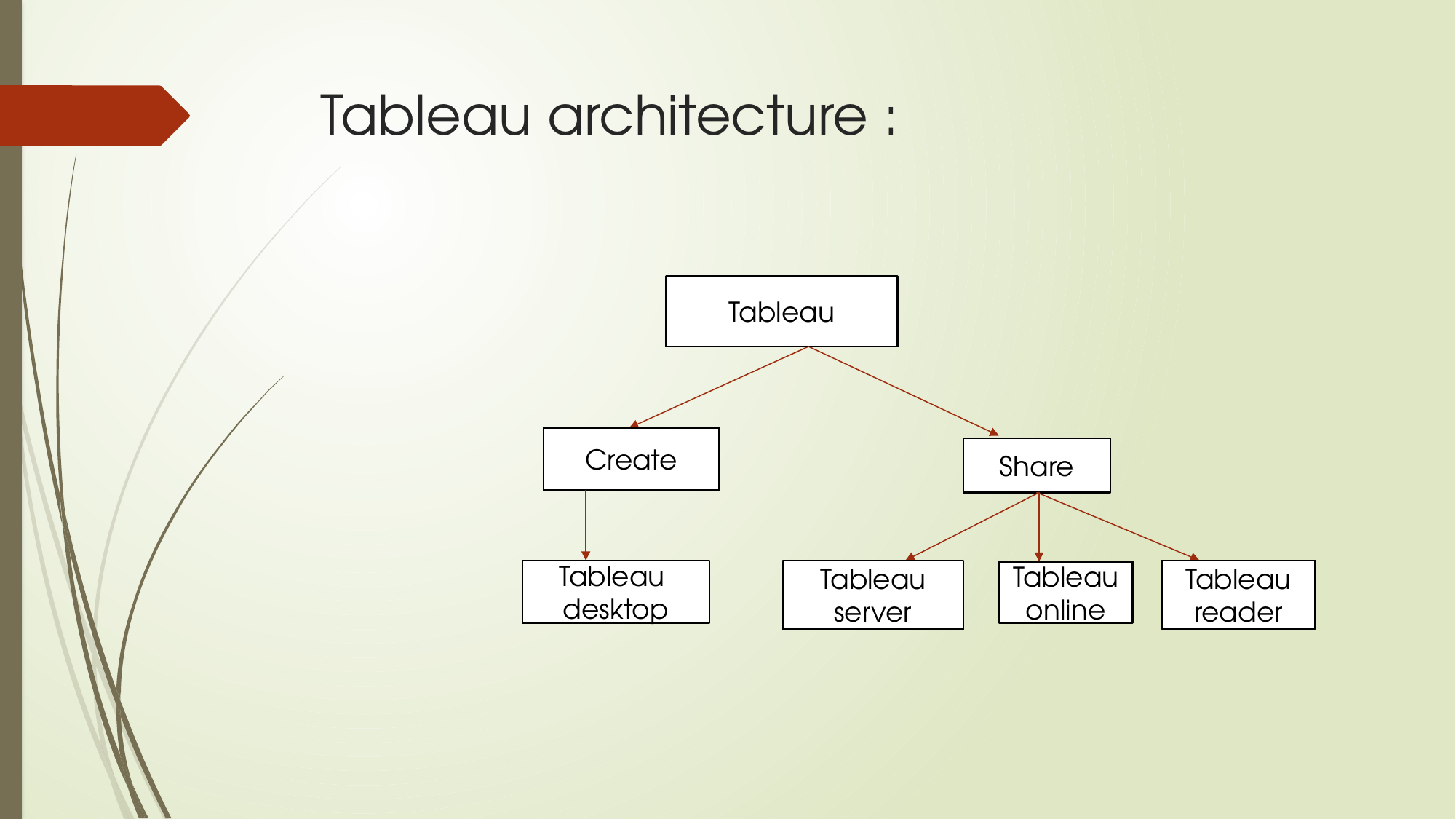

# Tableau architecture :
Tableau
Create
Share
Tableau
desktop
Tableau
server
Tableau
reader
Tableau
online